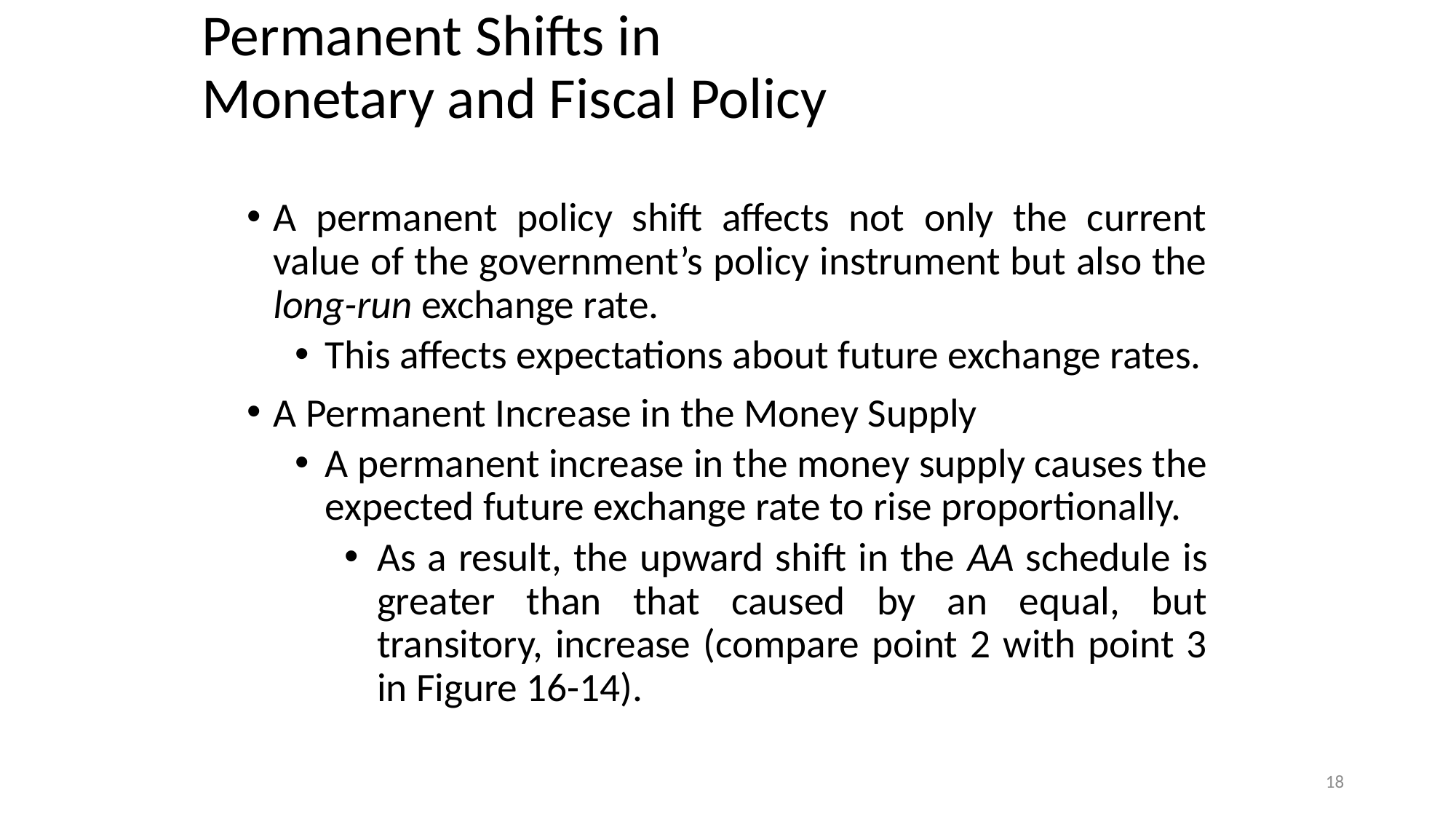

# Permanent Shifts in Monetary and Fiscal Policy
A permanent policy shift affects not only the current value of the government’s policy instrument but also the long-run exchange rate.
This affects expectations about future exchange rates.
A Permanent Increase in the Money Supply
A permanent increase in the money supply causes the expected future exchange rate to rise proportionally.
As a result, the upward shift in the AA schedule is greater than that caused by an equal, but transitory, increase (compare point 2 with point 3 in Figure 16-14).

18